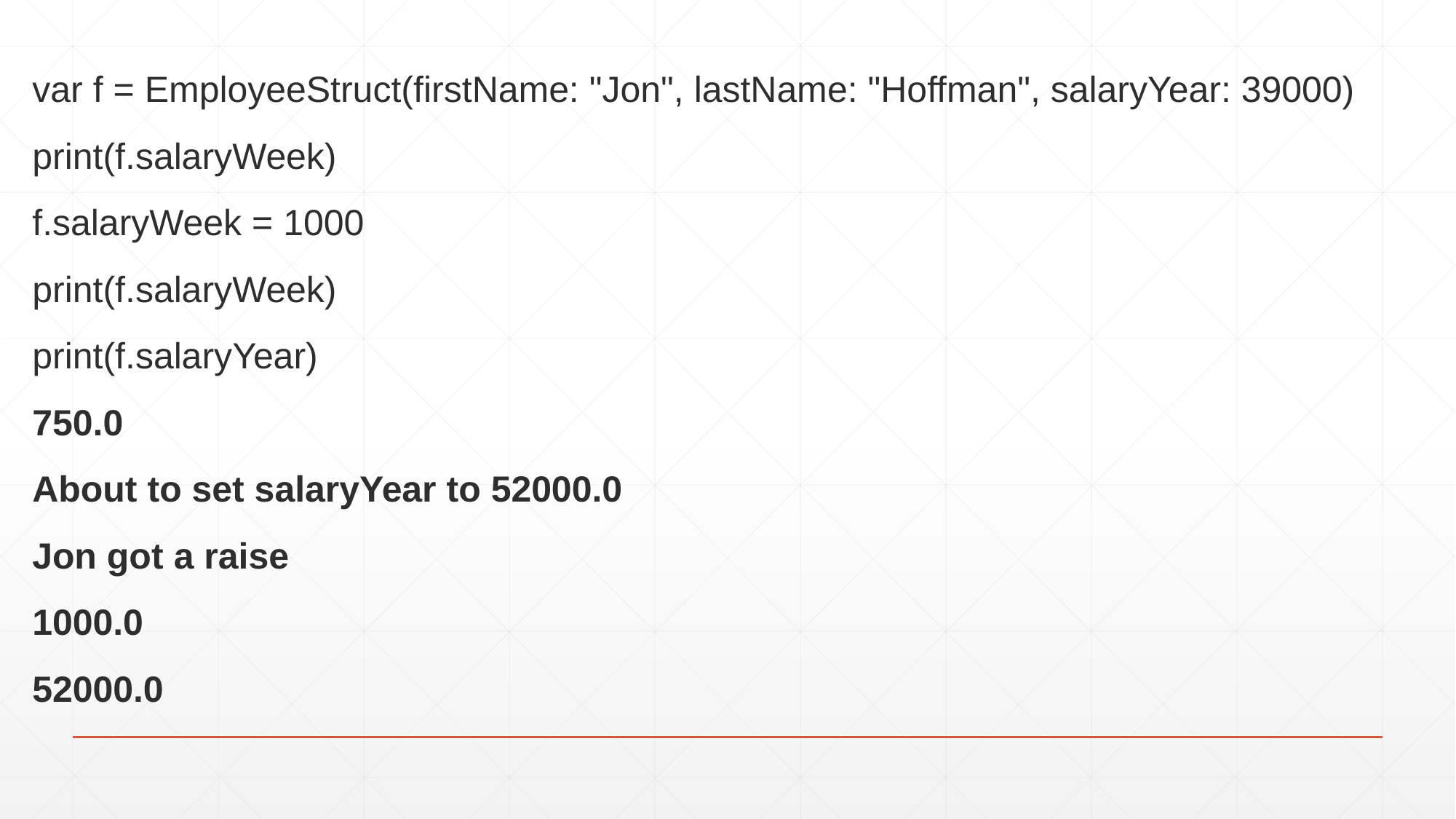

var f = EmployeeStruct(firstName: "Jon", lastName: "Hoffman", salaryYear: 39000)
print(f.salaryWeek)
f.salaryWeek = 1000
print(f.salaryWeek)
print(f.salaryYear)
750.0
About to set salaryYear to 52000.0
Jon got a raise
1000.0
52000.0